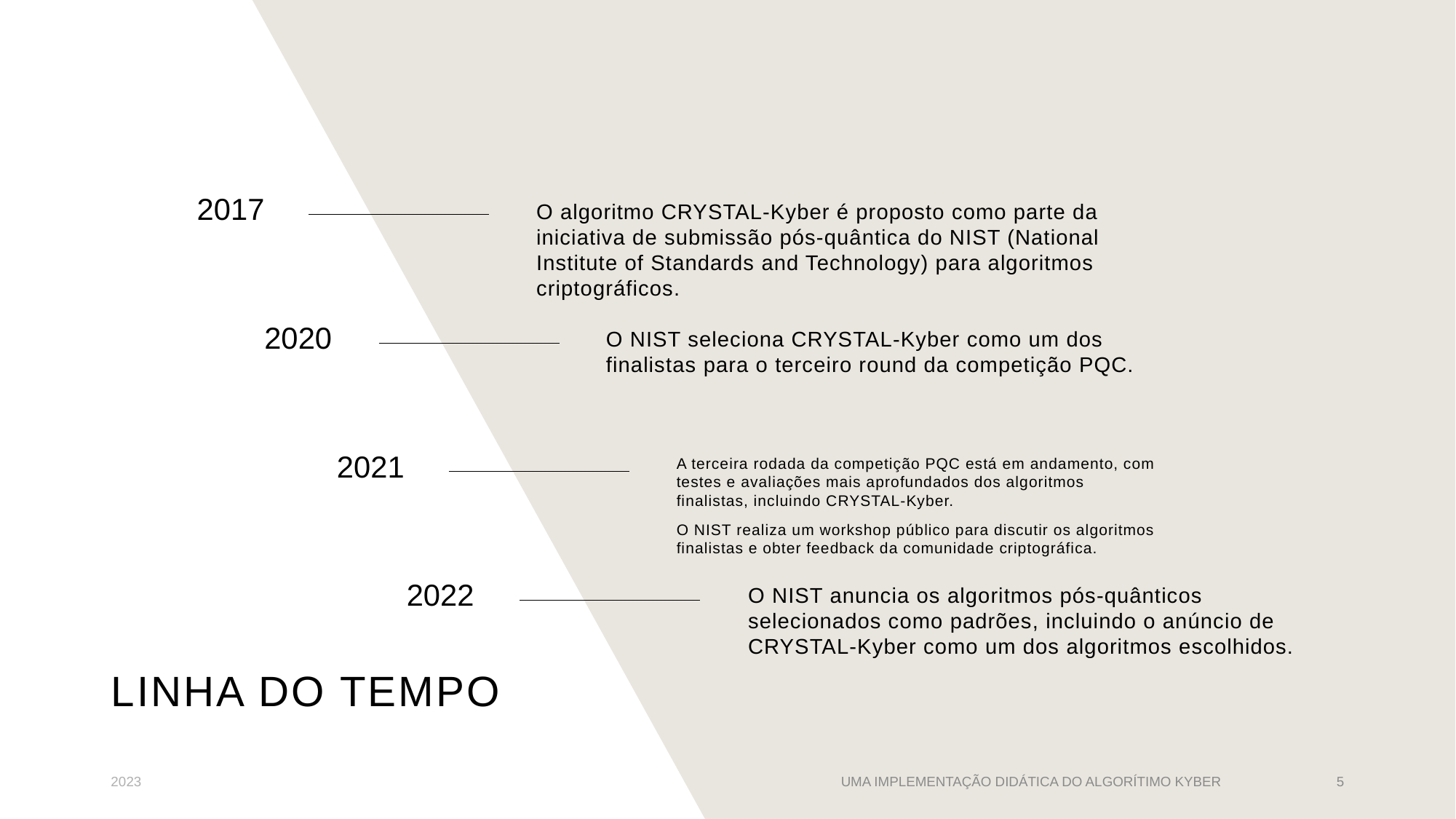

2017
O algoritmo CRYSTAL-Kyber é proposto como parte da iniciativa de submissão pós-quântica do NIST (National Institute of Standards and Technology) para algoritmos criptográficos.
2020
O NIST seleciona CRYSTAL-Kyber como um dos finalistas para o terceiro round da competição PQC.
2021
A terceira rodada da competição PQC está em andamento, com testes e avaliações mais aprofundados dos algoritmos finalistas, incluindo CRYSTAL-Kyber.
O NIST realiza um workshop público para discutir os algoritmos finalistas e obter feedback da comunidade criptográfica.
2022
O NIST anuncia os algoritmos pós-quânticos selecionados como padrões, incluindo o anúncio de CRYSTAL-Kyber como um dos algoritmos escolhidos.
# LINHA DO TEMPO
2023
UMA IMPLEMENTAÇÃO DIDÁTICA DO ALGORÍTIMO KYBER
5